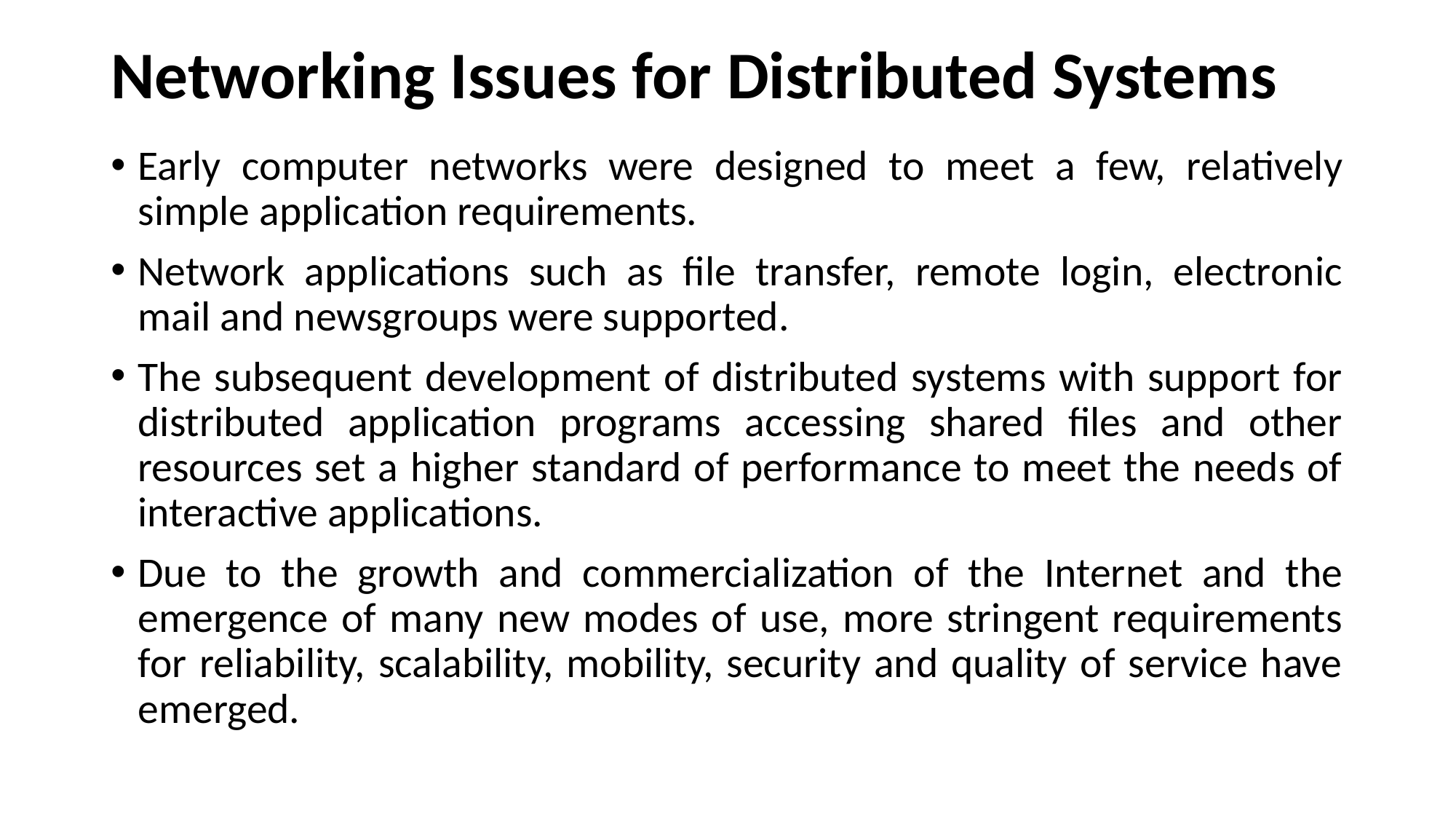

# Networking Issues for Distributed Systems
Early computer networks were designed to meet a few, relatively simple application requirements.
Network applications such as file transfer, remote login, electronic mail and newsgroups were supported.
The subsequent development of distributed systems with support for distributed application programs accessing shared files and other resources set a higher standard of performance to meet the needs of interactive applications.
Due to the growth and commercialization of the Internet and the emergence of many new modes of use, more stringent requirements for reliability, scalability, mobility, security and quality of service have emerged.